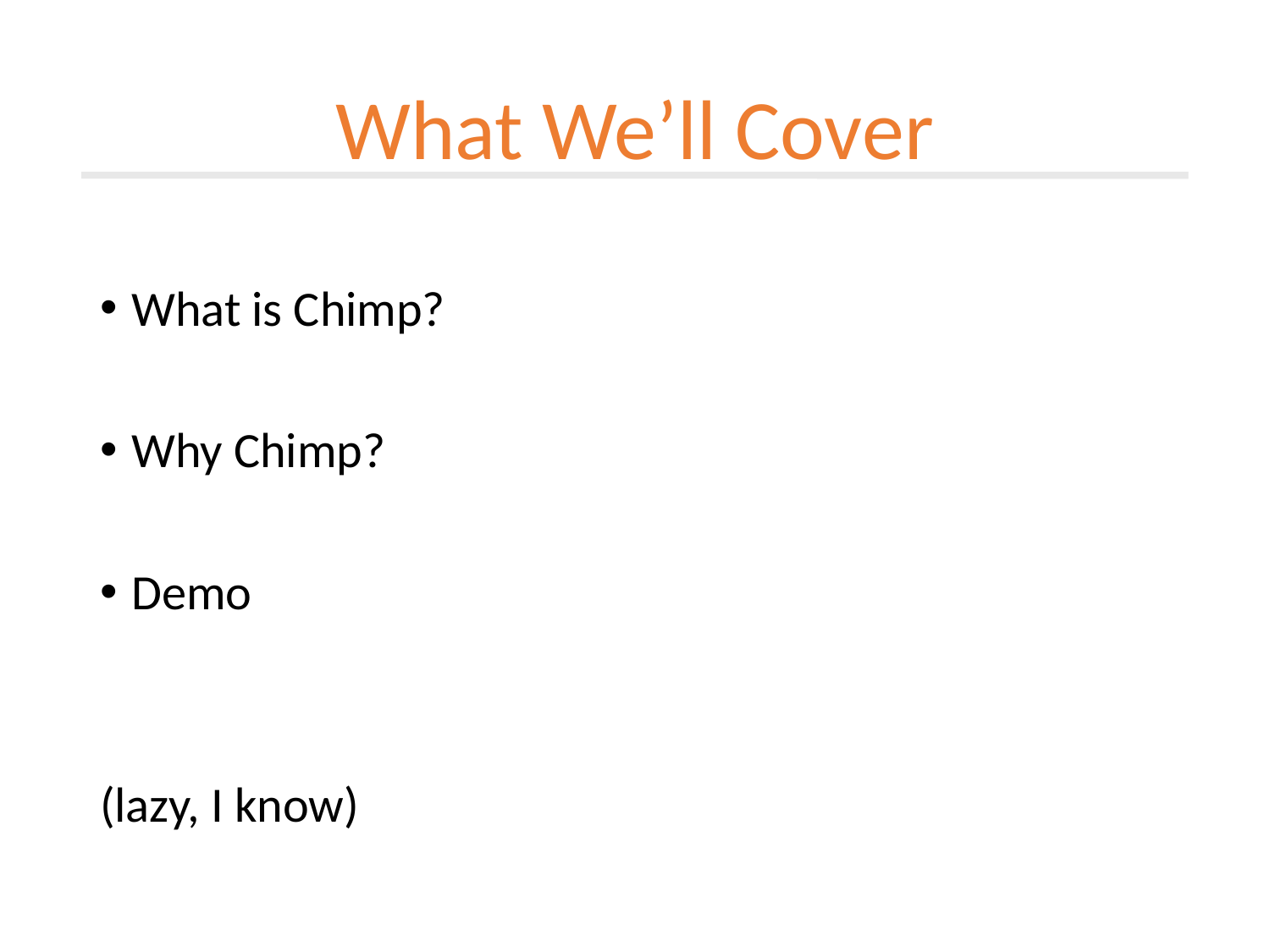

What We’ll Cover

What is Chimp?

Why Chimp?

Demo

(lazy, I know)